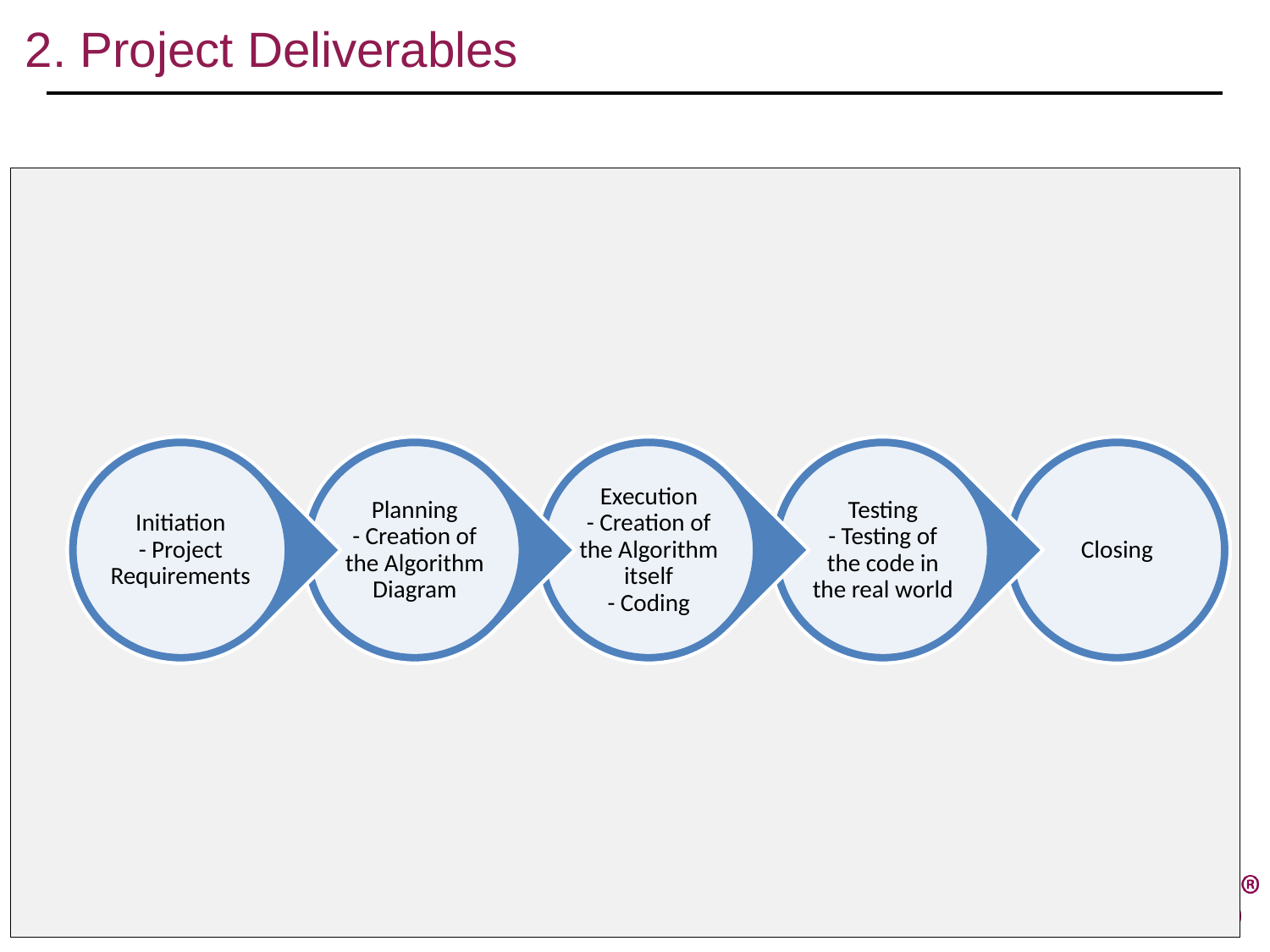

# 2. Project Deliverables

Closing
Testing
- Testing of the code in the real world
Execution
- Creation of the Algorithm itself
- Coding
Planning
- Creation of the Algorithm Diagram
Initiation
- Project Requirements